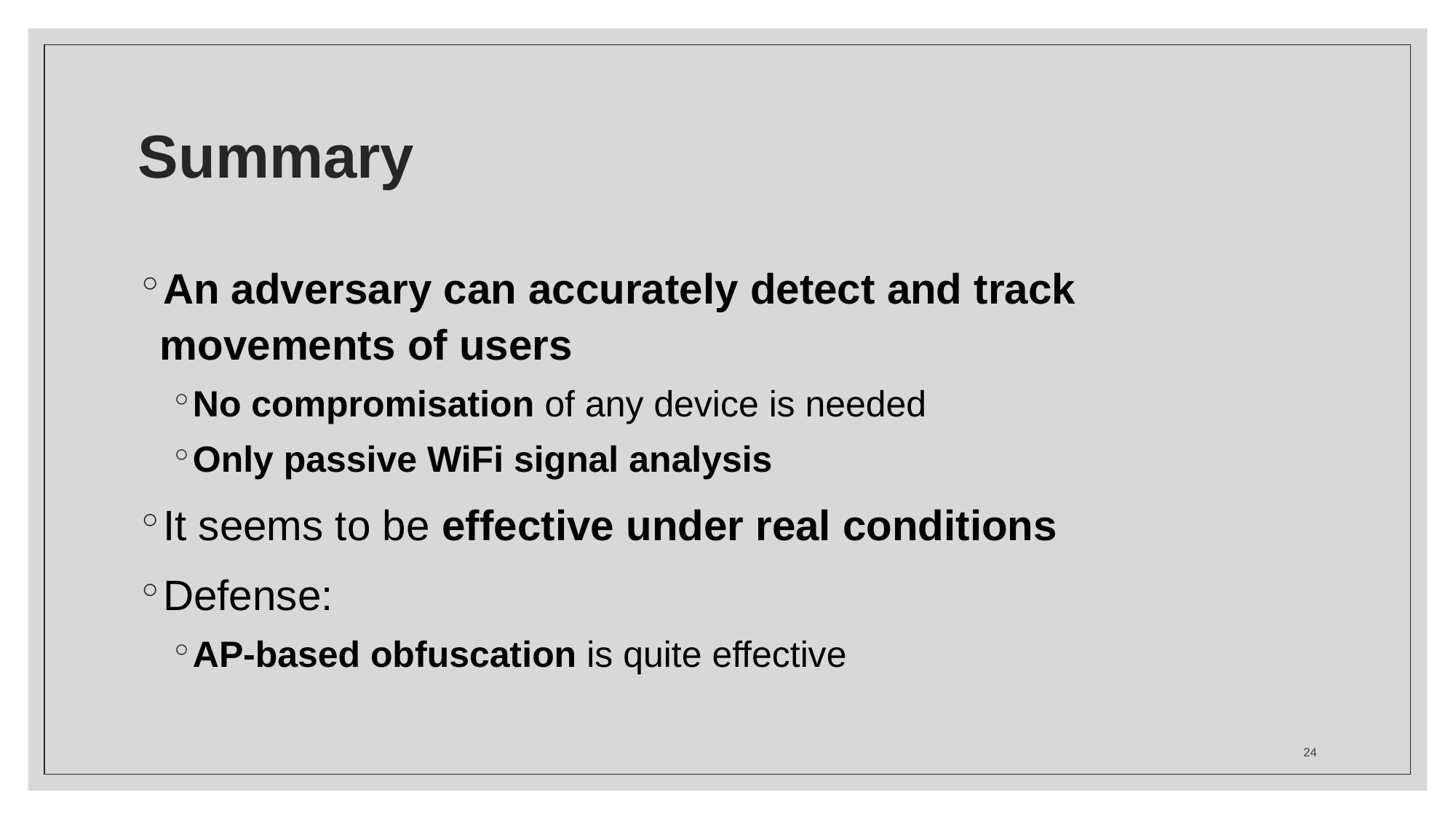

# Summary
An adversary can accurately detect and track movements of users
No compromisation of any device is needed
Only passive WiFi signal analysis
It seems to be effective under real conditions
Defense:
AP-based obfuscation is quite effective
24